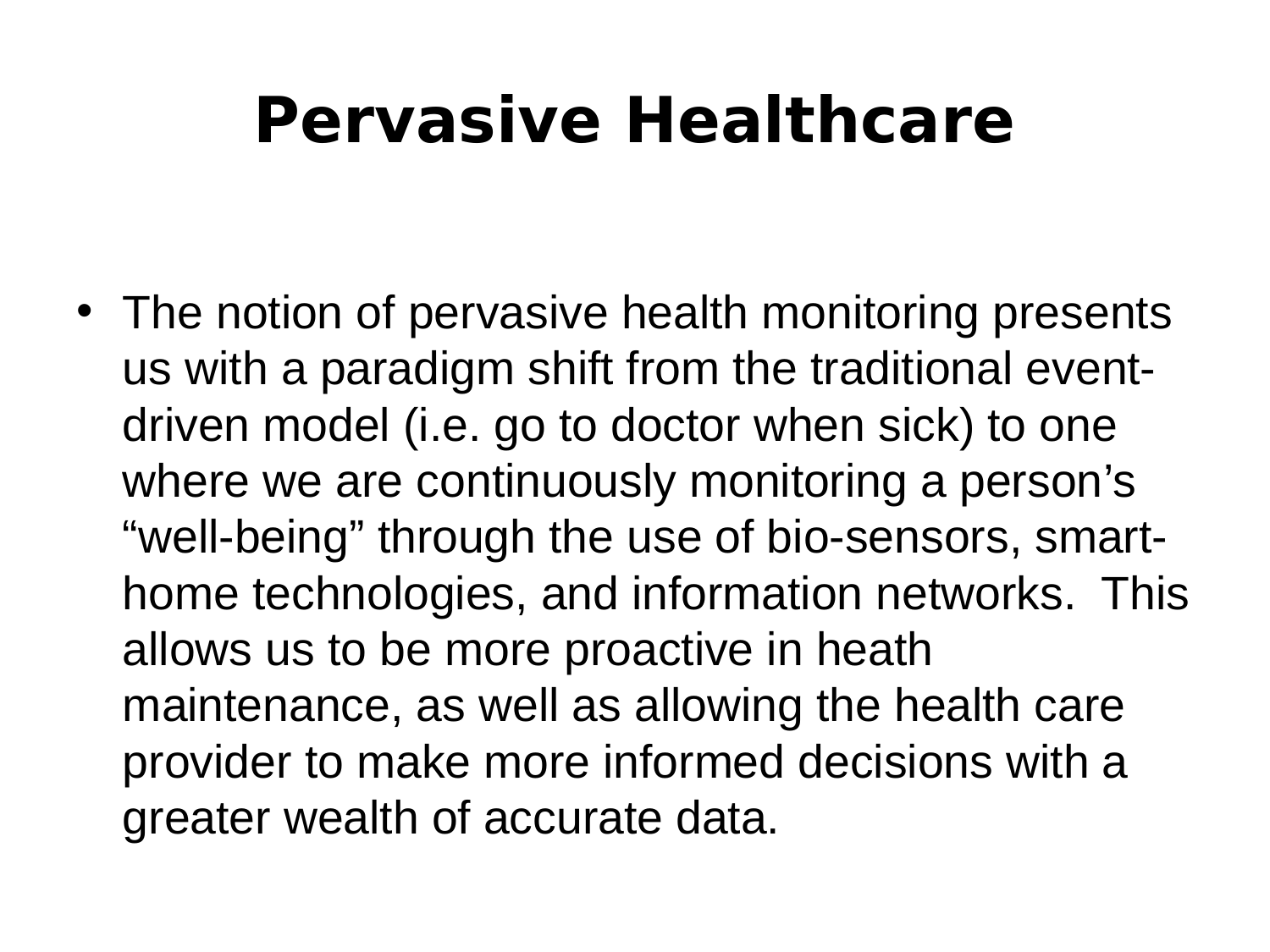

# Pervasive Healthcare
The notion of pervasive health monitoring presents us with a paradigm shift from the traditional event-driven model (i.e. go to doctor when sick) to one where we are continuously monitoring a person’s “well-being” through the use of bio-sensors, smart-home technologies, and information networks.  This allows us to be more proactive in heath maintenance, as well as allowing the health care provider to make more informed decisions with a greater wealth of accurate data.